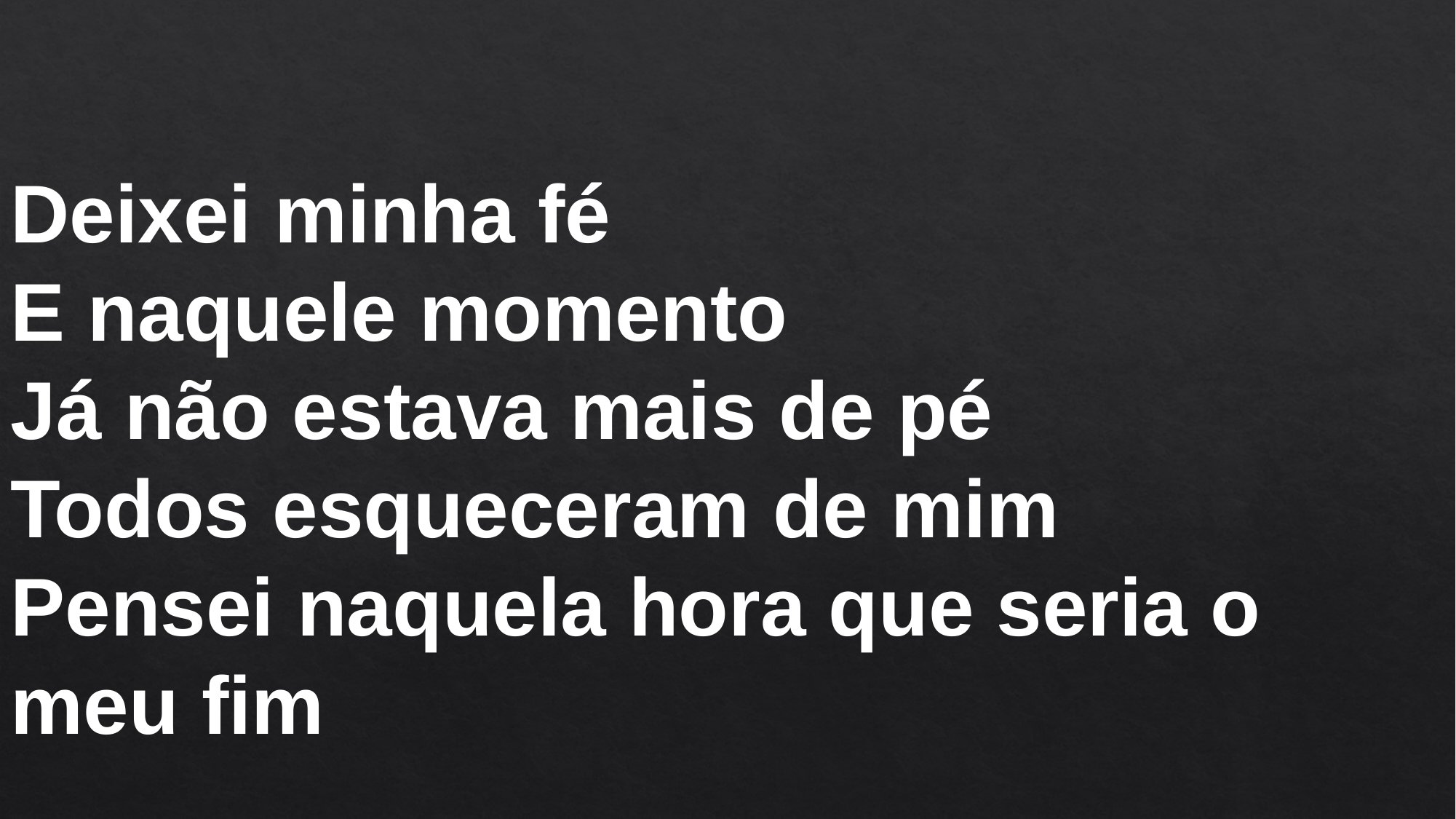

Deixei minha fé
E naquele momento
Já não estava mais de pé
Todos esqueceram de mim
Pensei naquela hora que seria o meu fim